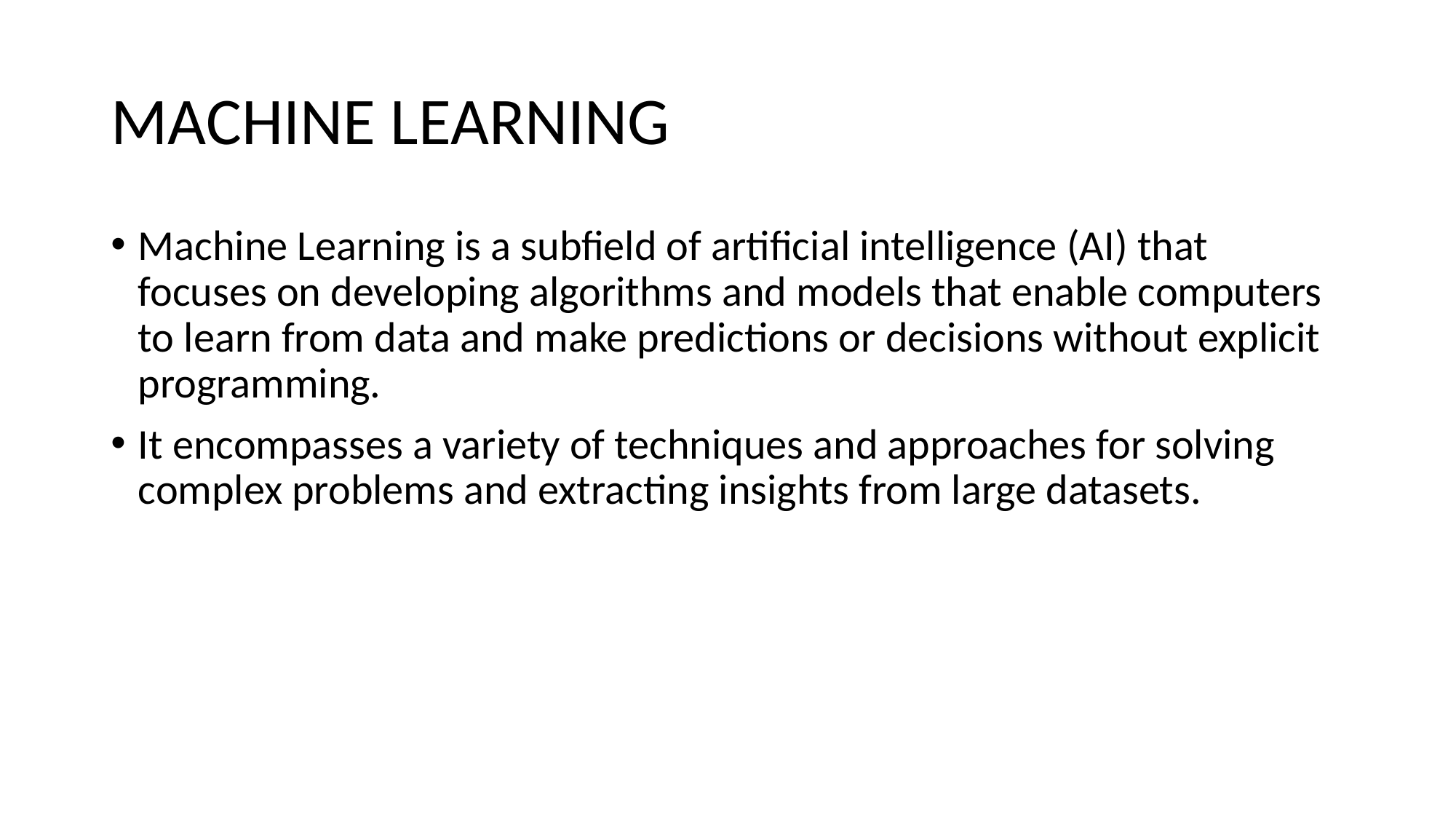

# MACHINE LEARNING
Machine Learning is a subfield of artificial intelligence (AI) that focuses on developing algorithms and models that enable computers to learn from data and make predictions or decisions without explicit programming.
It encompasses a variety of techniques and approaches for solving complex problems and extracting insights from large datasets.